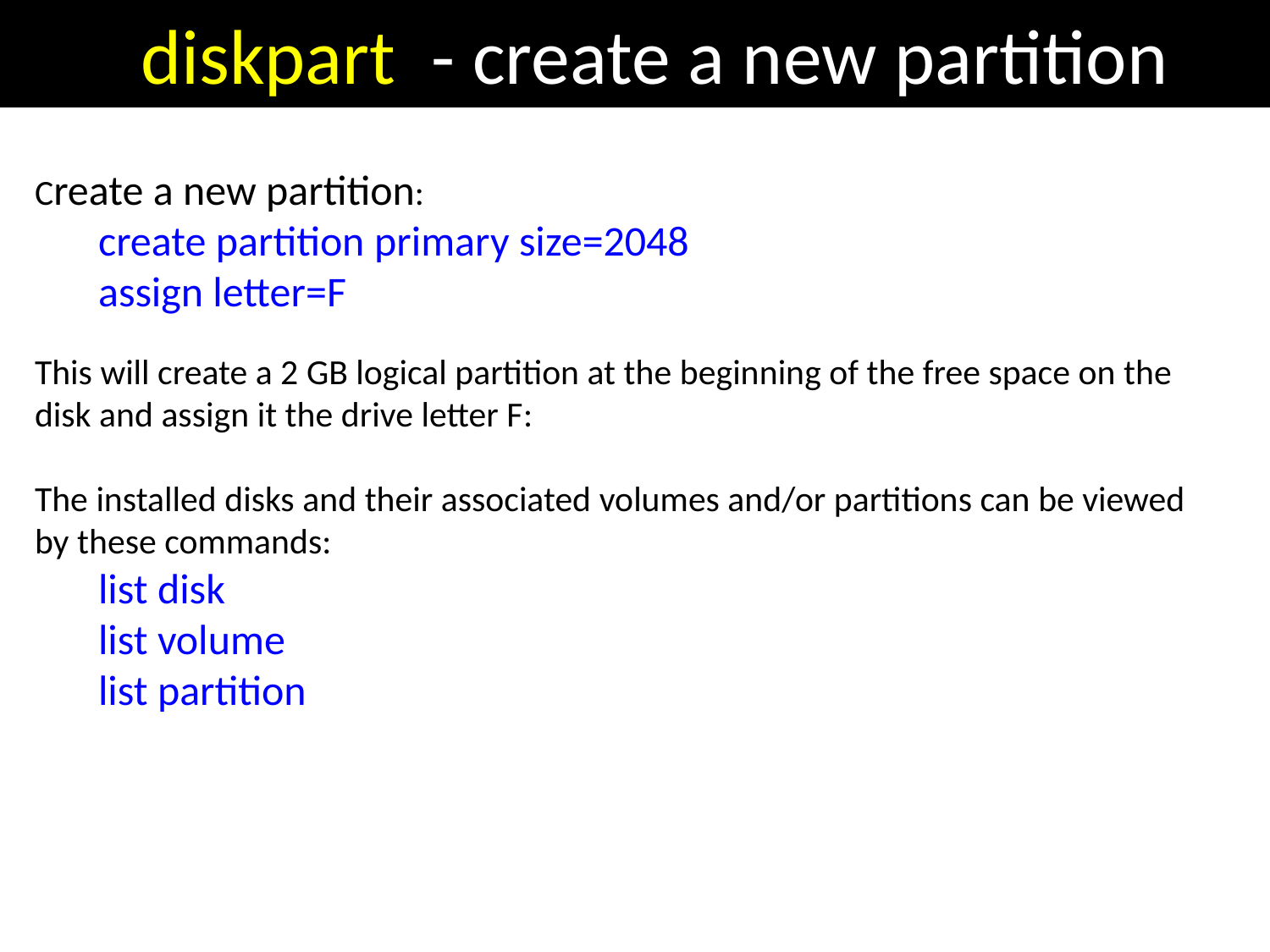

# diskpart  - create a new partition
Create a new partition:
create partition primary size=2048
assign letter=F

This will create a 2 GB logical partition at the beginning of the free space on the disk and assign it the drive letter F:

The installed disks and their associated volumes and/or partitions can be viewed by these commands:
list disk
list volume
list partition